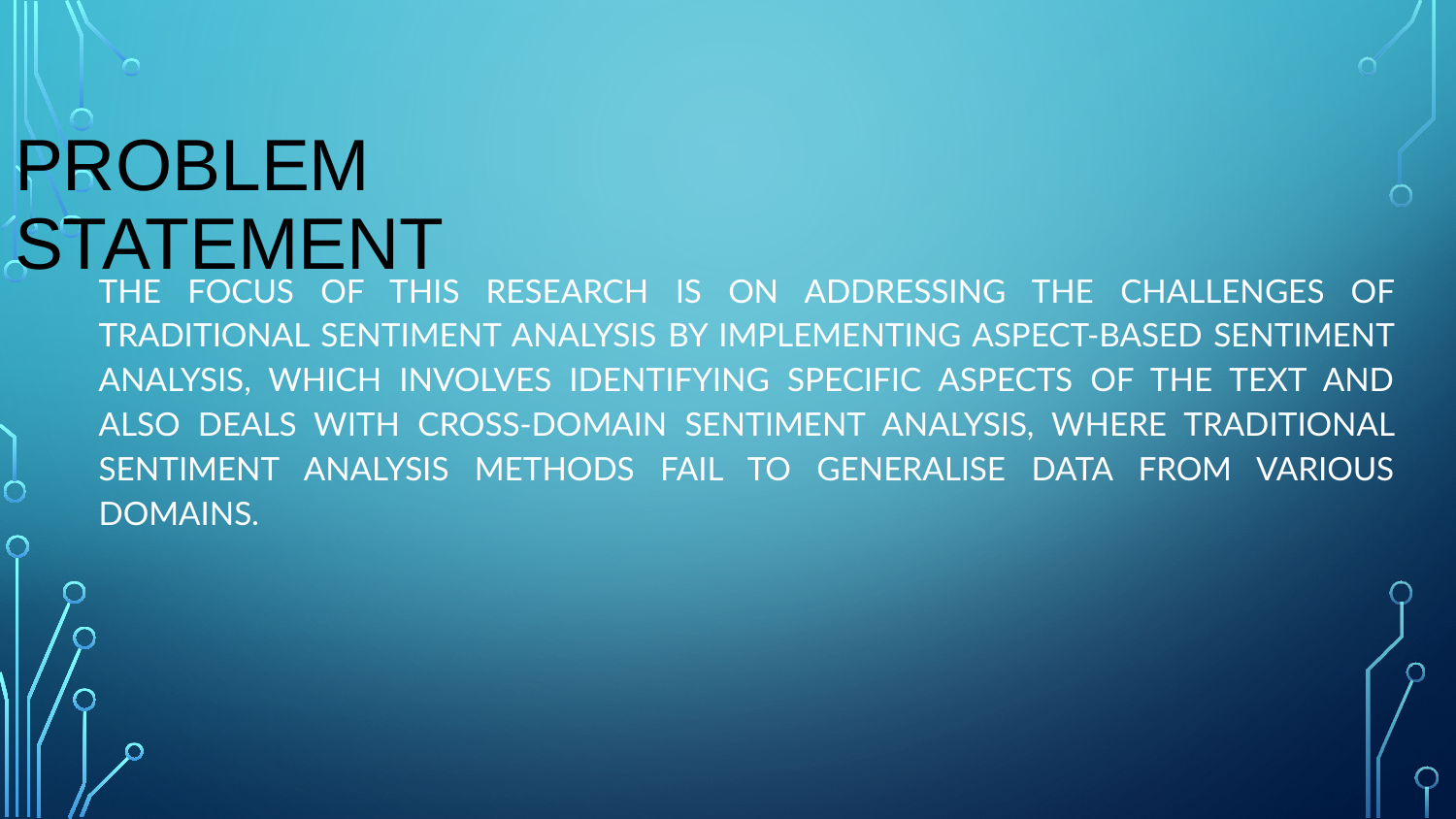

Problem statement
The focus of this research is on addressing the challenges of traditional sentiment analysis by implementing Aspect-Based Sentiment Analysis, which involves identifying specific aspects of the text and also deals with cross-domain sentiment analysis, where traditional sentiment analysis methods fail to generalise data from various domains.